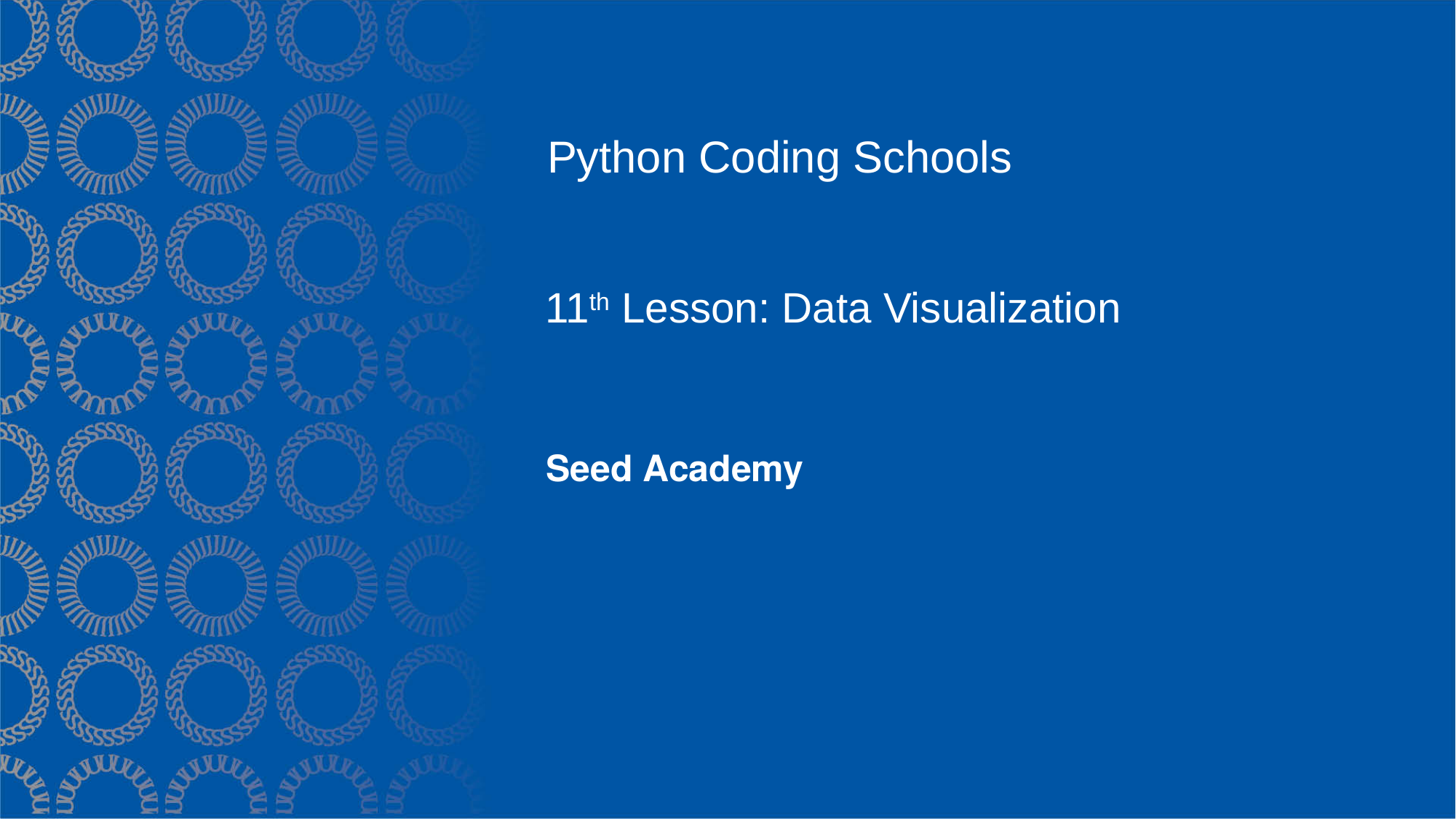

# Python Coding Schools
11th Lesson: Data Visualization
Seed Academy